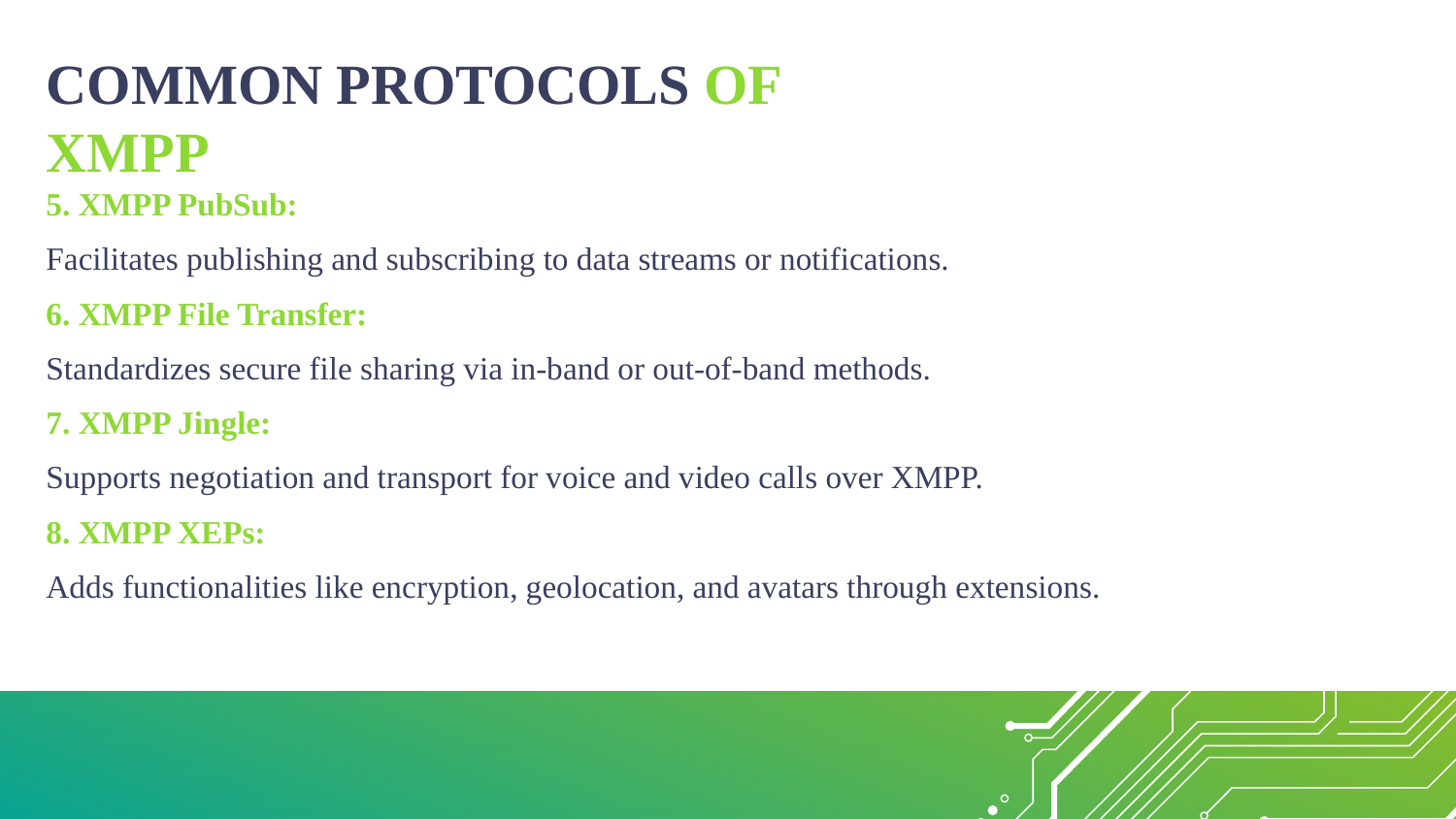

# COMMON PROTOCOLS OF XMPP
5. XMPP PubSub:
Facilitates publishing and subscribing to data streams or notifications.
6. XMPP File Transfer:
Standardizes secure file sharing via in-band or out-of-band methods.
7. XMPP Jingle:
Supports negotiation and transport for voice and video calls over XMPP.
8. XMPP XEPs:
Adds functionalities like encryption, geolocation, and avatars through extensions.